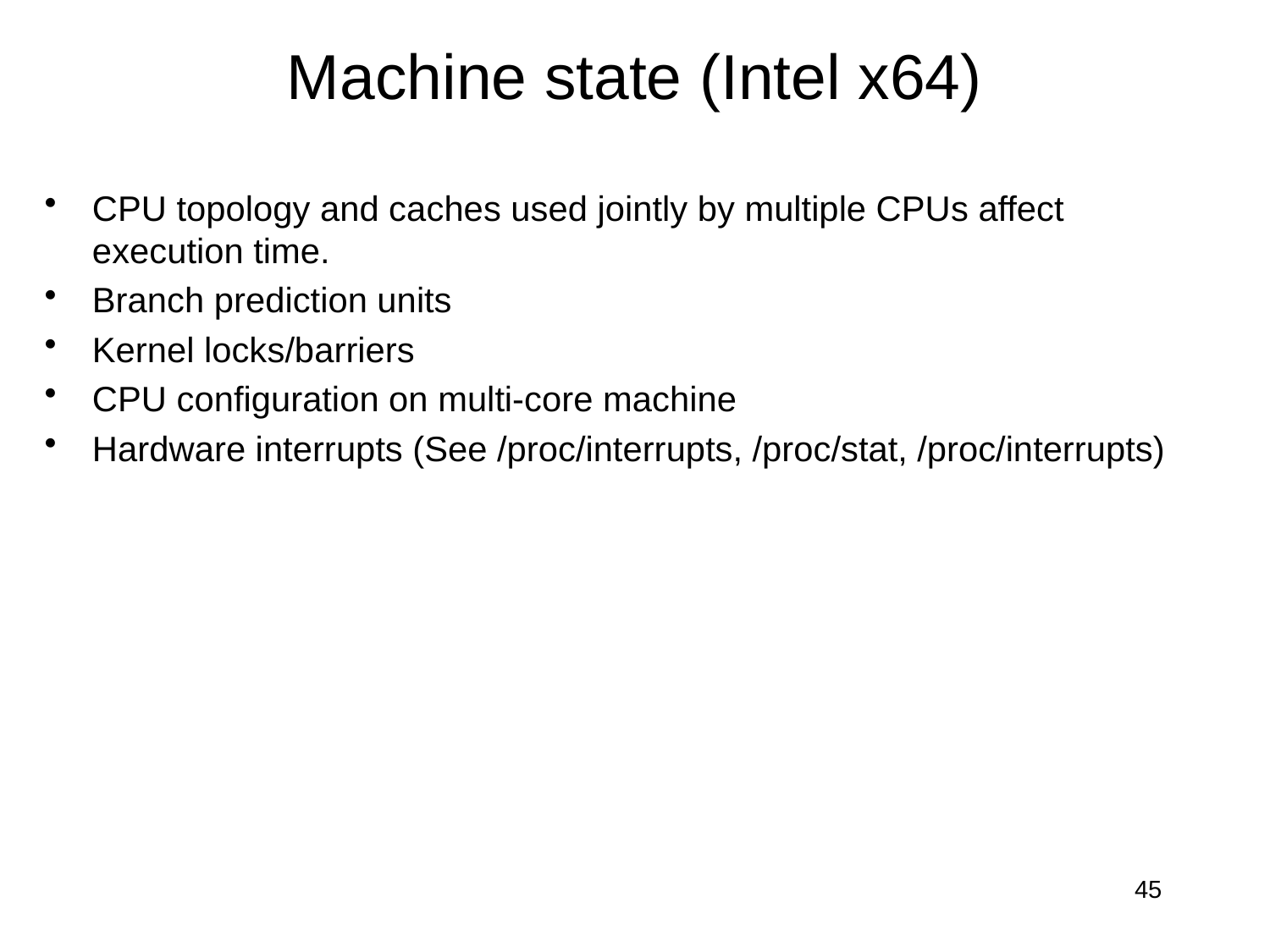

# Machine state (Intel x64)
CPU topology and caches used jointly by multiple CPUs affect execution time.
Branch prediction units
Kernel locks/barriers
CPU configuration on multi-core machine
Hardware interrupts (See /proc/interrupts, /proc/stat, /proc/interrupts)
45